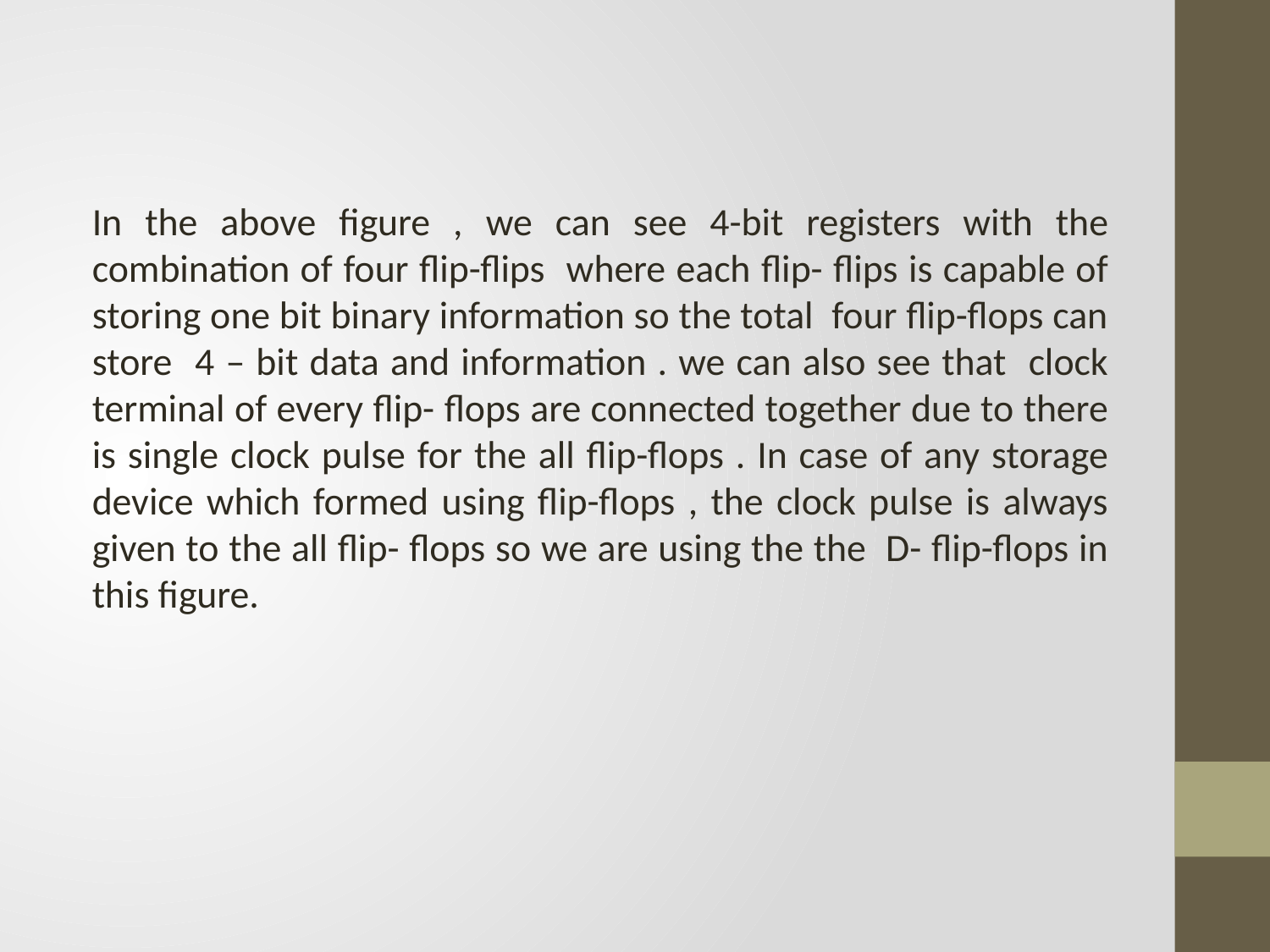

In the above figure , we can see 4-bit registers with the combination of four flip-flips  where each flip- flips is capable of storing one bit binary information so the total  four flip-flops can store  4 – bit data and information . we can also see that  clock terminal of every flip- flops are connected together due to there is single clock pulse for the all flip-flops . In case of any storage device which formed using flip-flops , the clock pulse is always given to the all flip- flops so we are using the the  D- flip-flops in this figure.